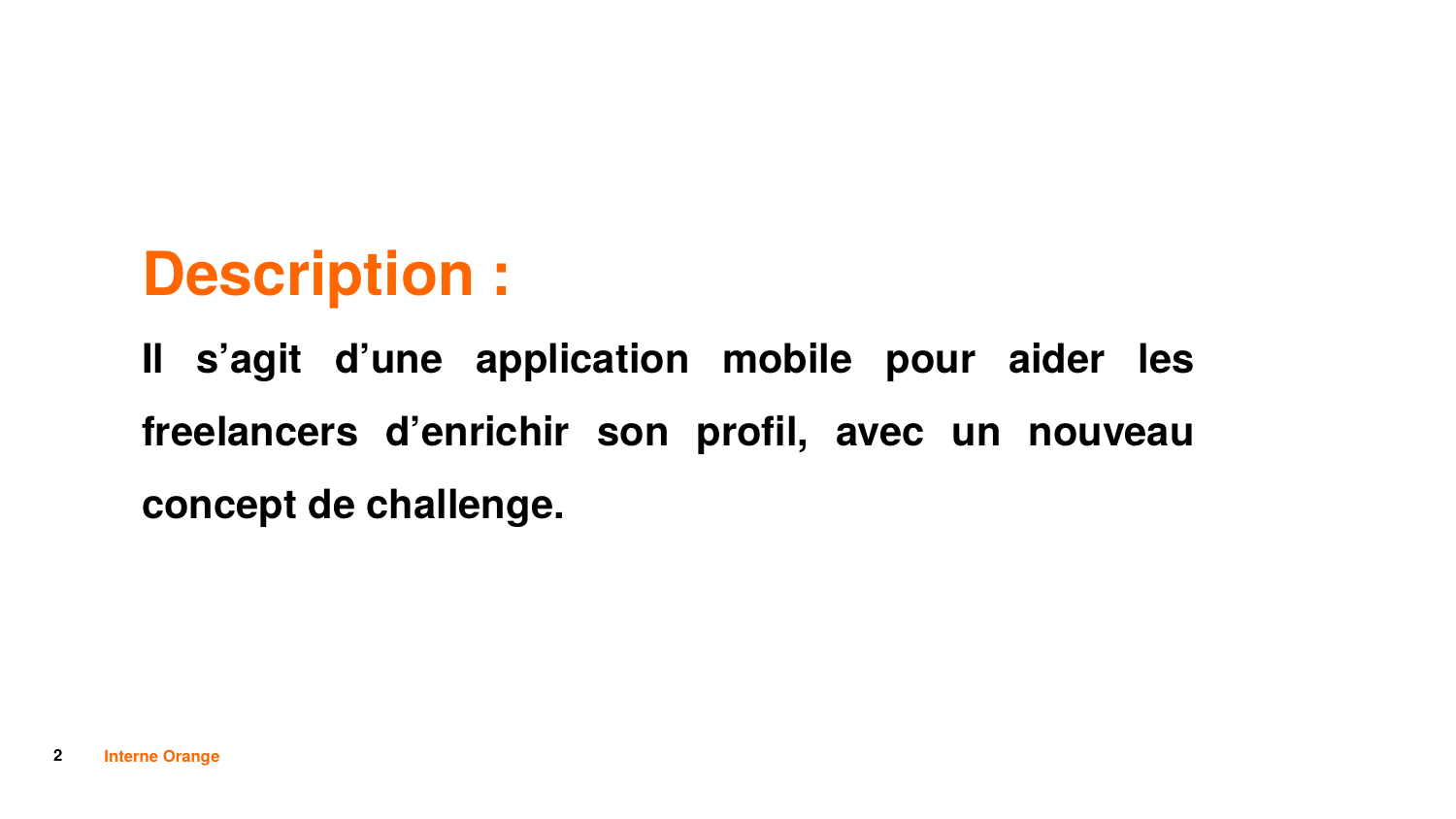

Description :
Il s’agit d’une application mobile pour aider les freelancers d’enrichir son profil, avec un nouveau concept de challenge.